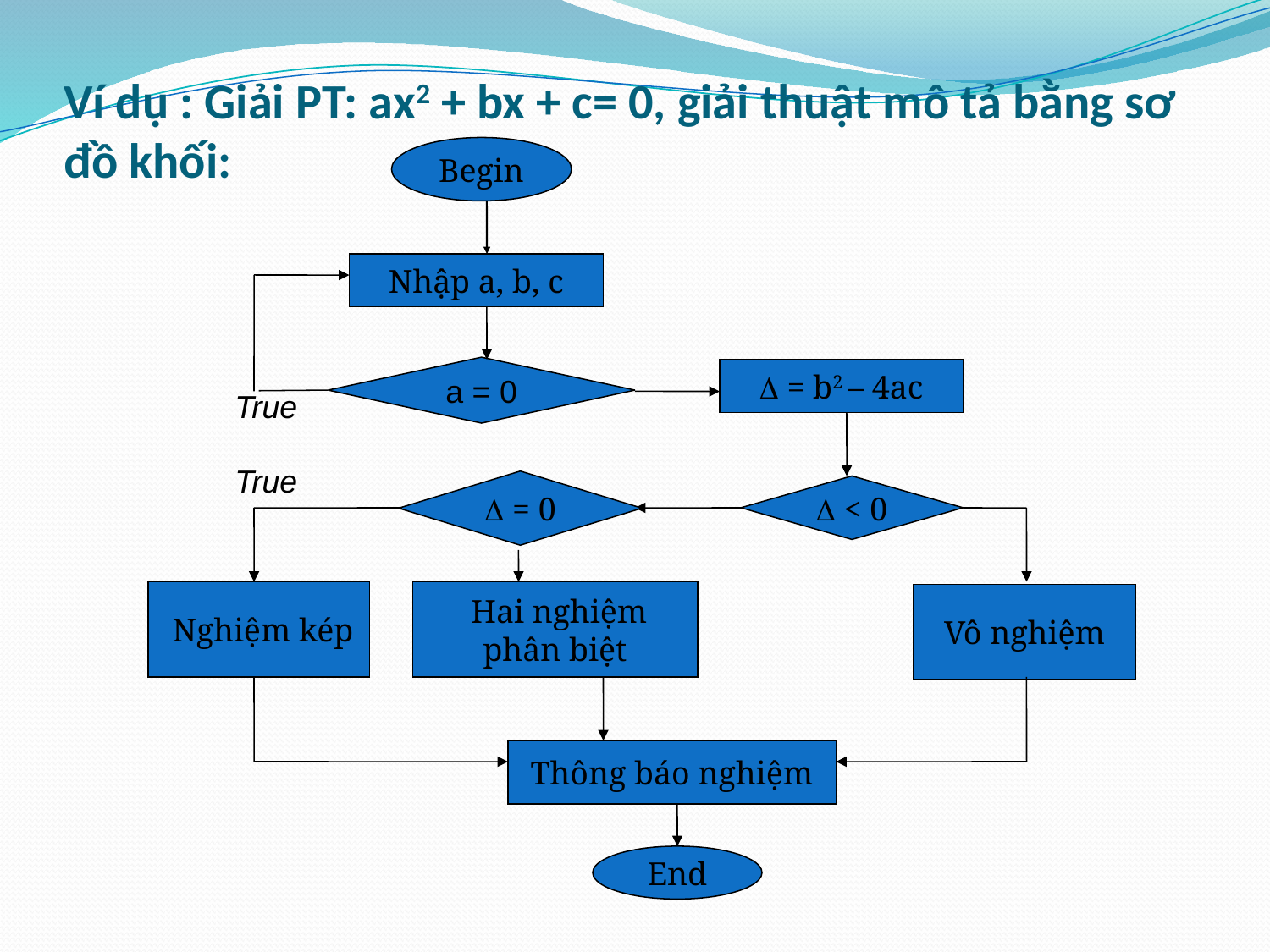

# Ví dụ : Giải PT: ax2 + bx + c= 0, giải thuật mô tả bằng sơ đồ khối:
Begin

Nhập a, b, c

a = 0
Δ = b2 – 4ac
True

True
Δ = 0
Δ < 0

 Nghiệm kép
 Hai nghiệm
phân biệt
Vô nghiệm

Thông báo nghiệm

End